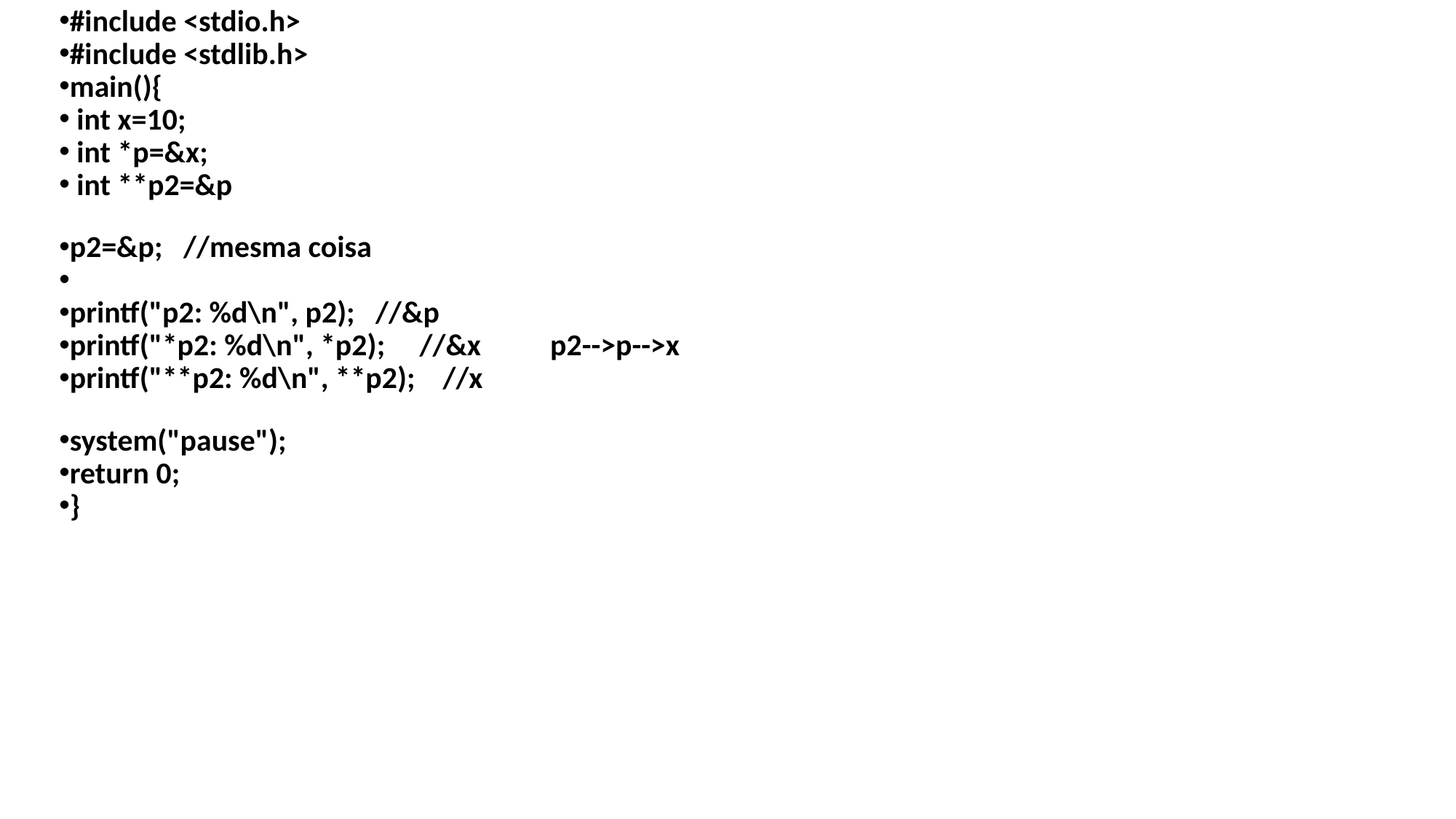

#include <stdio.h>
#include <stdlib.h>
main(){
 int x=10;
 int *p=&x;
 int **p2=&p

p2=&p;   //mesma coisa

printf("p2: %d\n", p2);   //&p
printf("*p2: %d\n", *p2);     //&x          p2-->p-->x
printf("**p2: %d\n", **p2);    //x

system("pause");
return 0;
}